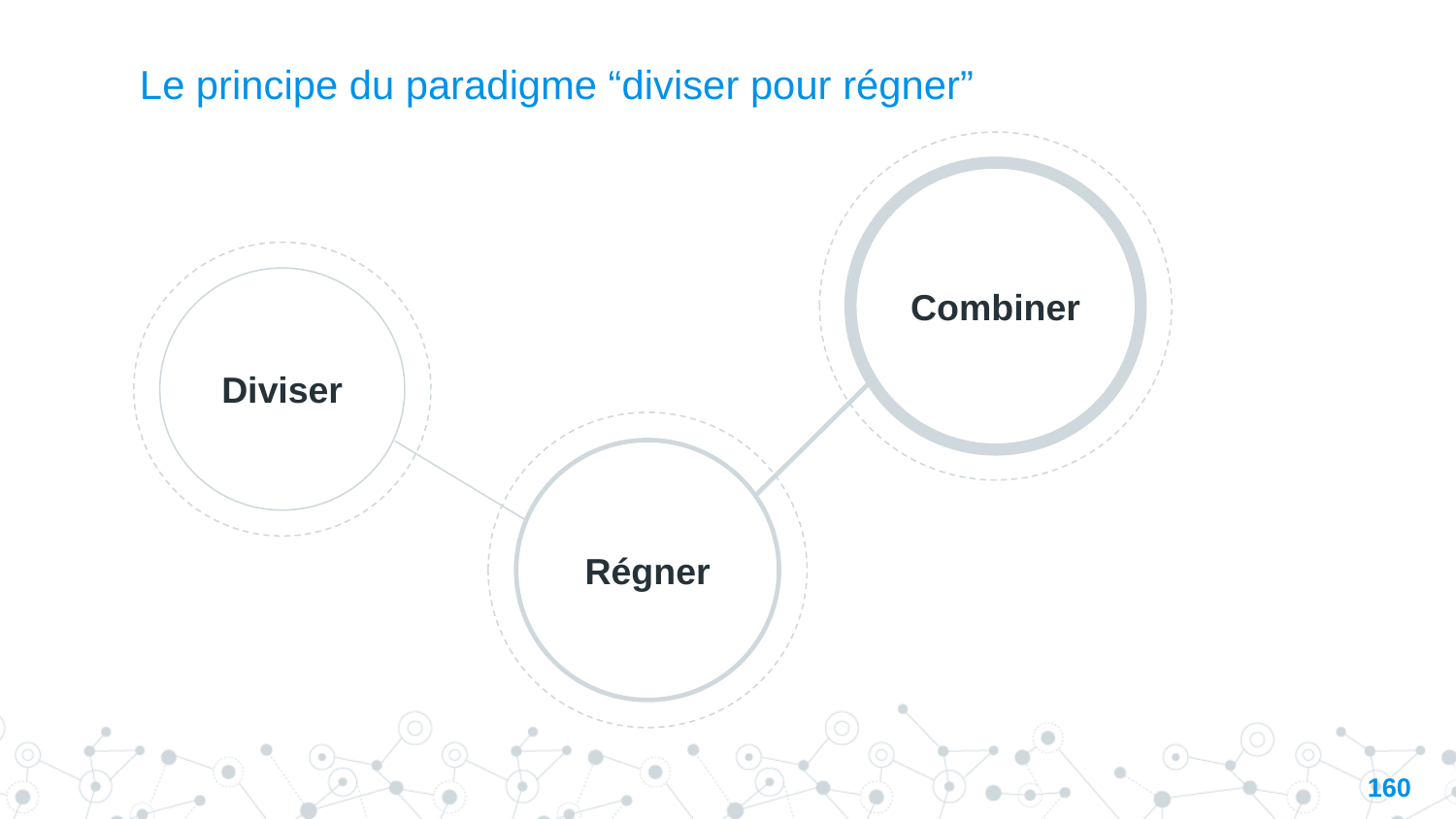

# Le principe du paradigme “diviser pour régner”

Combiner

Diviser

Régner
160